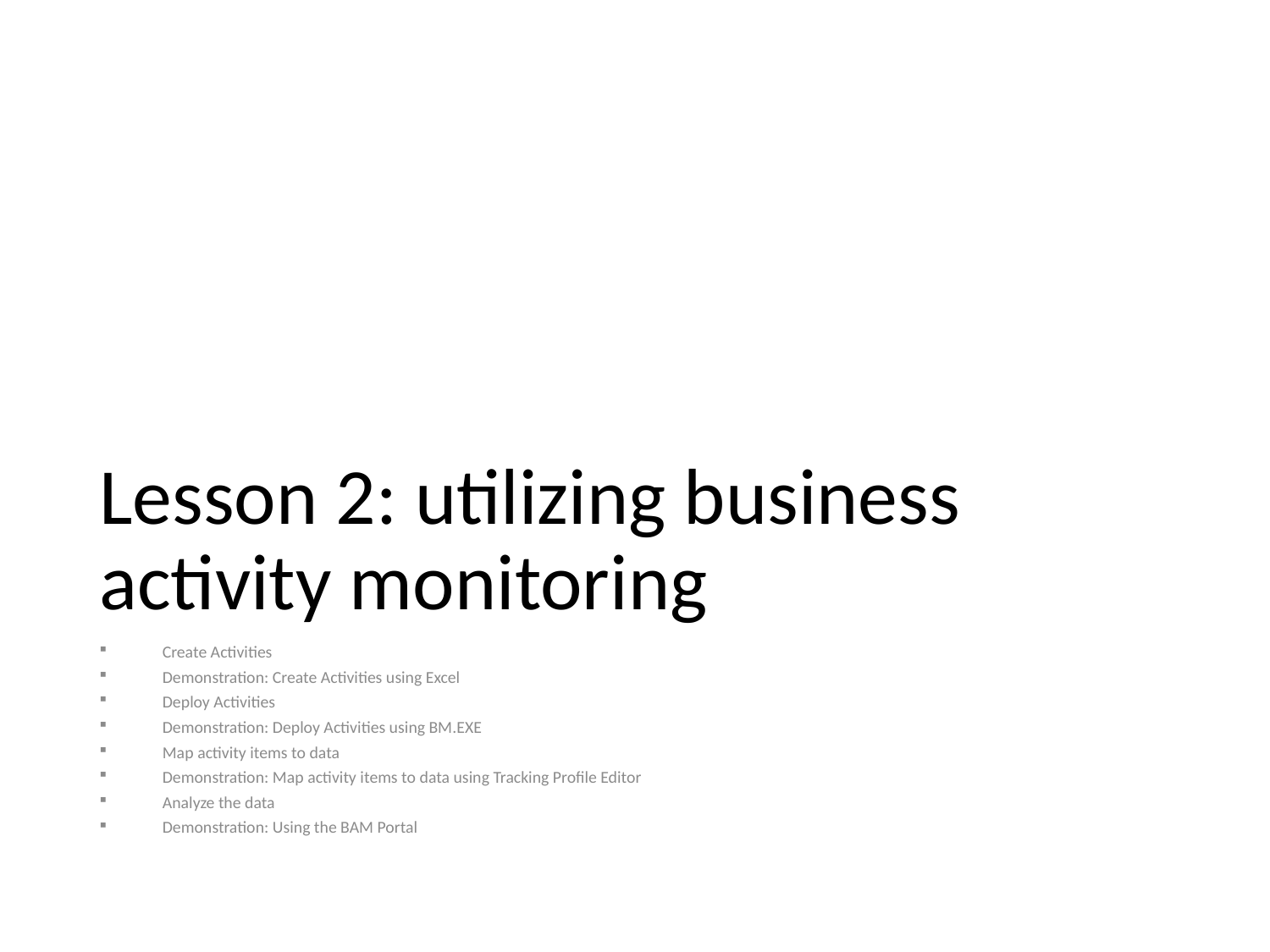

# Lesson 2: utilizing business activity monitoring
Create Activities
Demonstration: Create Activities using Excel
Deploy Activities
Demonstration: Deploy Activities using BM.EXE
Map activity items to data
Demonstration: Map activity items to data using Tracking Profile Editor
Analyze the data
Demonstration: Using the BAM Portal